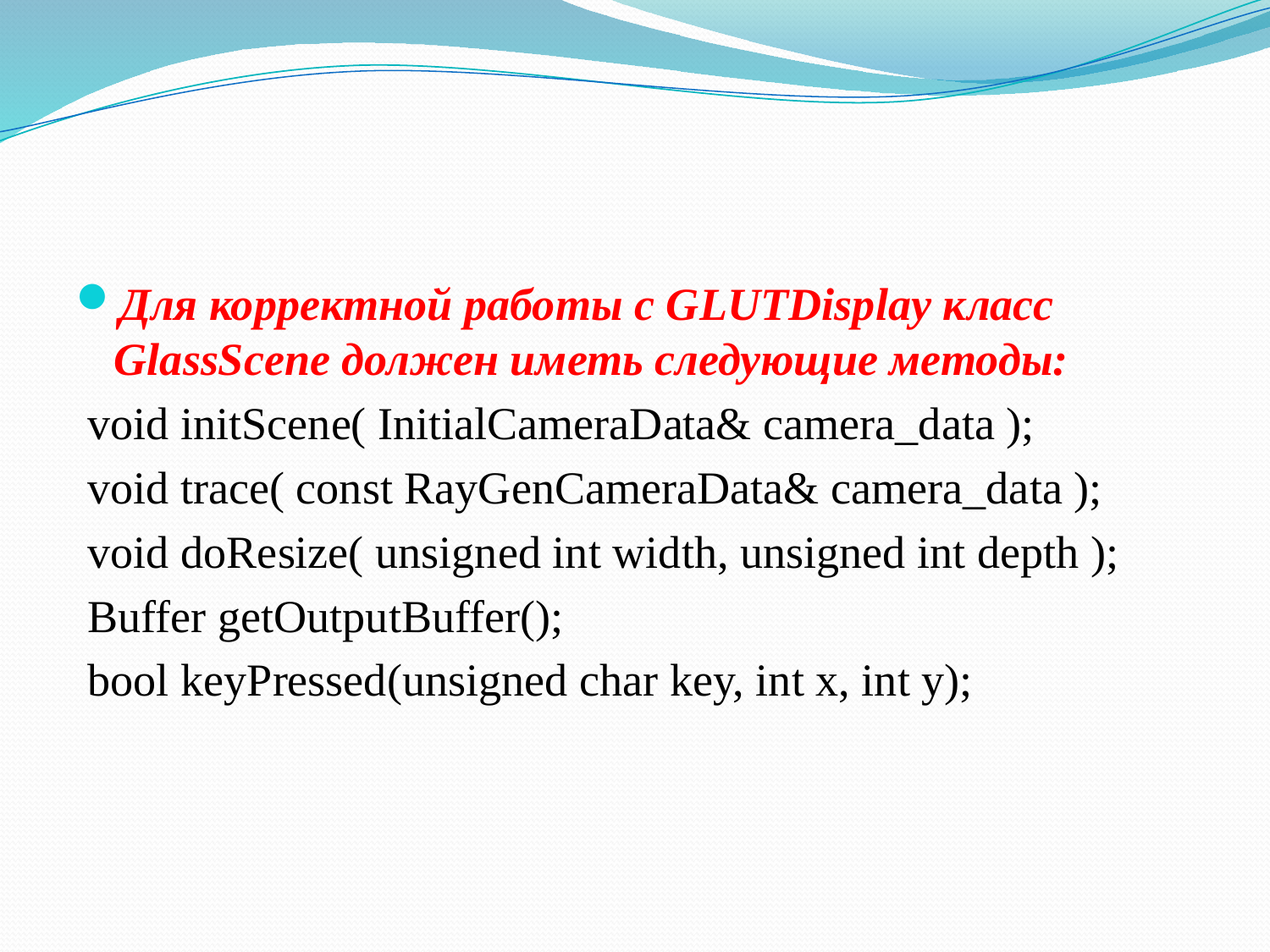

#
Для корректной работы с GLUTDisplay класс GlassScene должен иметь следующие методы:
 void initScene( InitialCameraData& camera_data );
 void trace( const RayGenCameraData& camera_data );
 void doResize( unsigned int width, unsigned int depth );
 Buffer getOutputBuffer();
 bool keyPressed(unsigned char key, int x, int y);